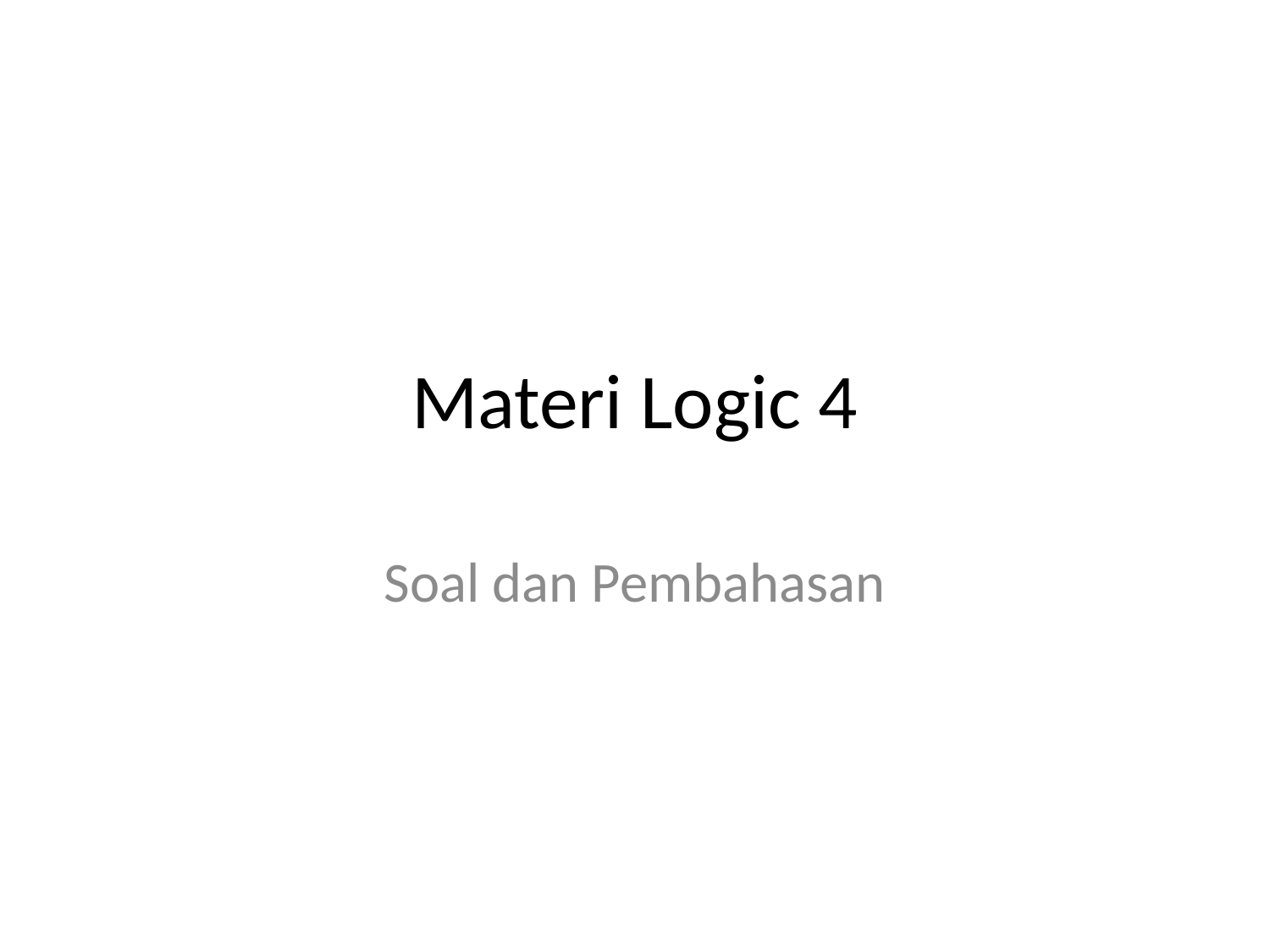

# Materi Logic 4
Soal dan Pembahasan